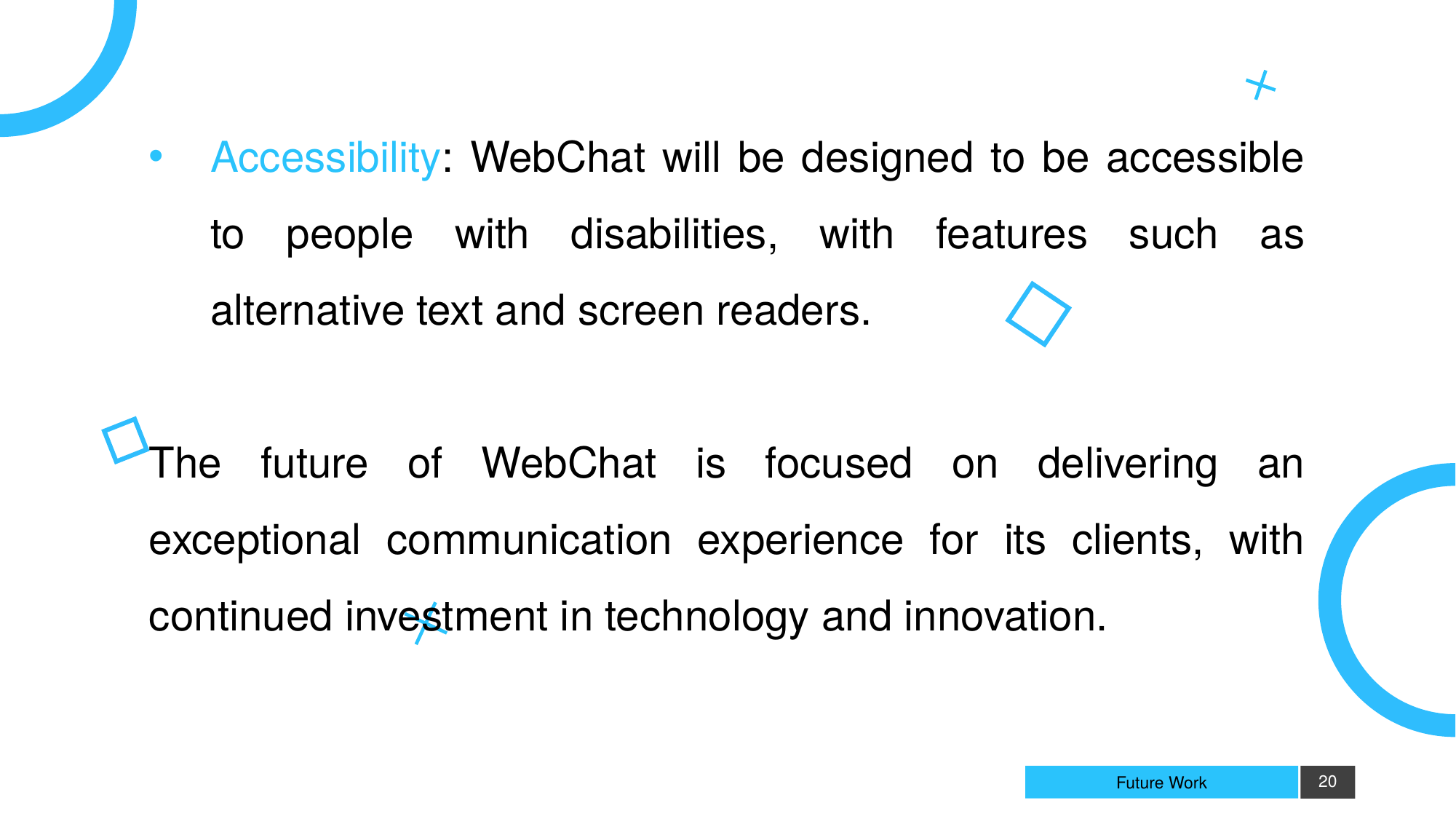

Accessibility: WebChat will be designed to be accessible to people with disabilities, with features such as alternative text and screen readers.

The future of WebChat is focused on delivering an exceptional communication experience for its clients, with continued investment in technology and innovation.
# Future Work